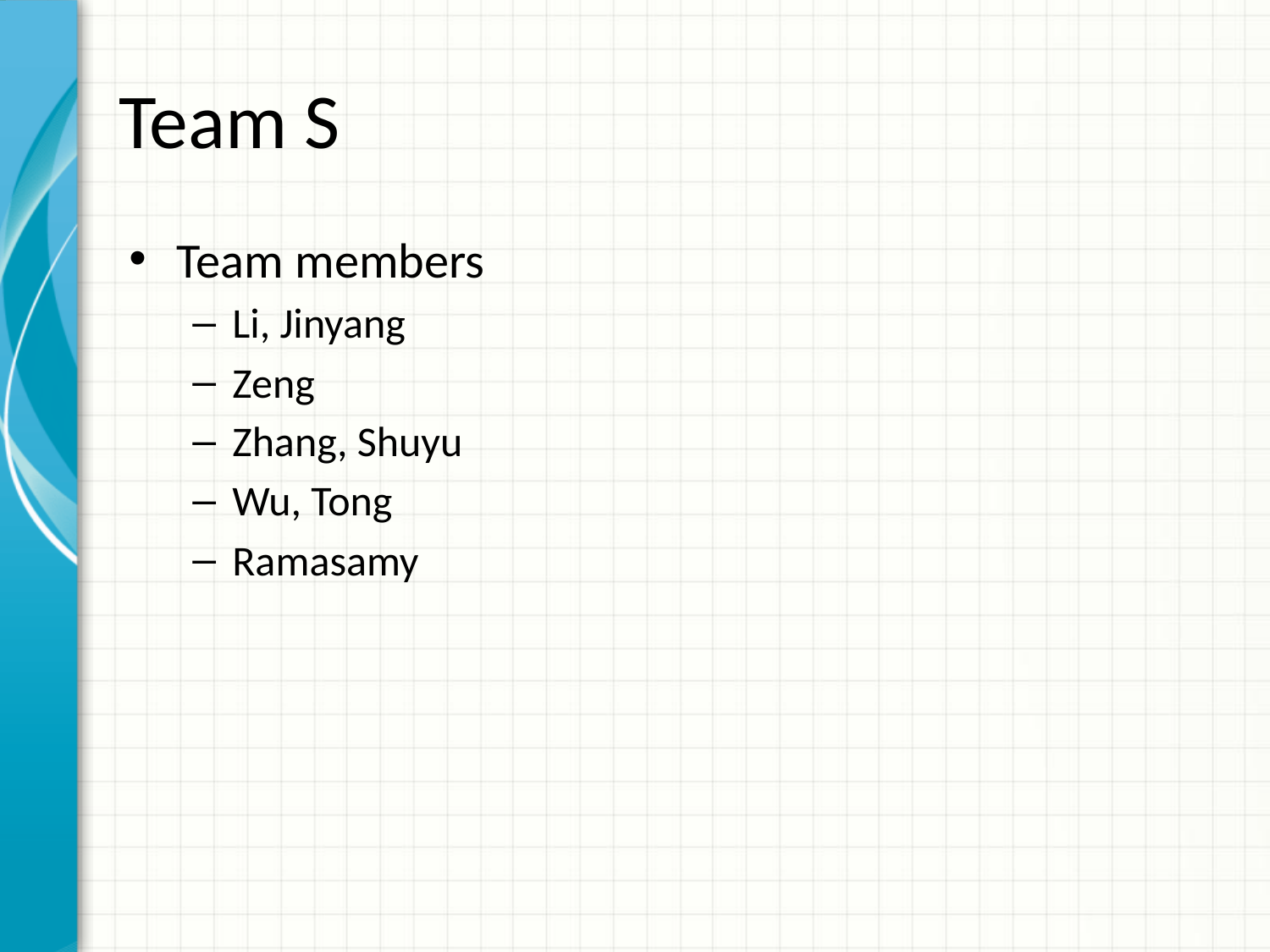

# Team S
Team members
Li, Jinyang
Zeng
Zhang, Shuyu
Wu, Tong
Ramasamy